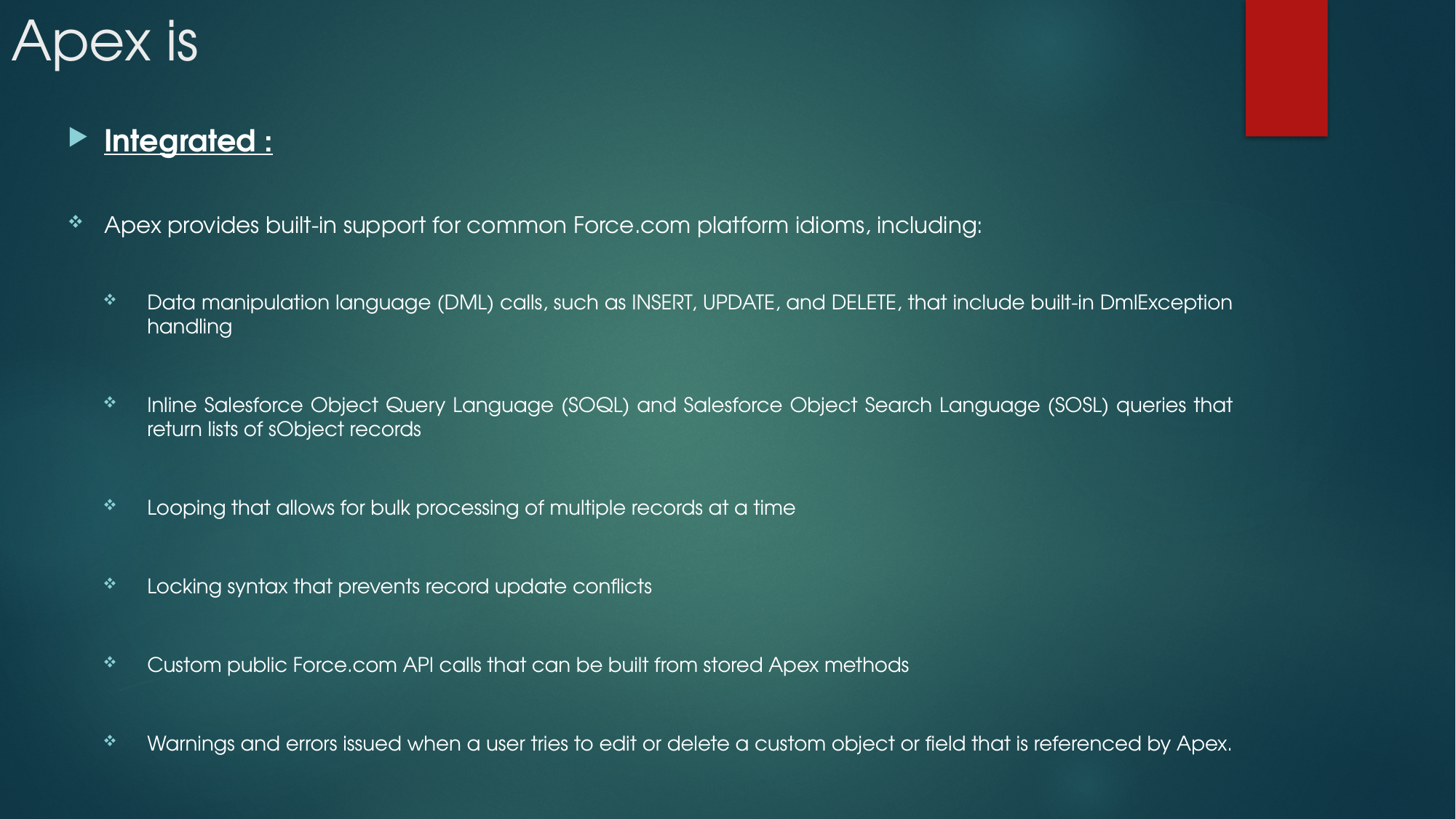

# Apex is
Integrated :

Apex provides built-in support for common Force.com platform idioms, including:

Data manipulation language (DML) calls, such as INSERT, UPDATE, and DELETE, that include built-in DmlException handling

Inline Salesforce Object Query Language (SOQL) and Salesforce Object Search Language (SOSL) queries that return lists of sObject records

Looping that allows for bulk processing of multiple records at a time

Locking syntax that prevents record update conflicts

Custom public Force.com API calls that can be built from stored Apex methods

Warnings and errors issued when a user tries to edit or delete a custom object or field that is referenced by Apex.